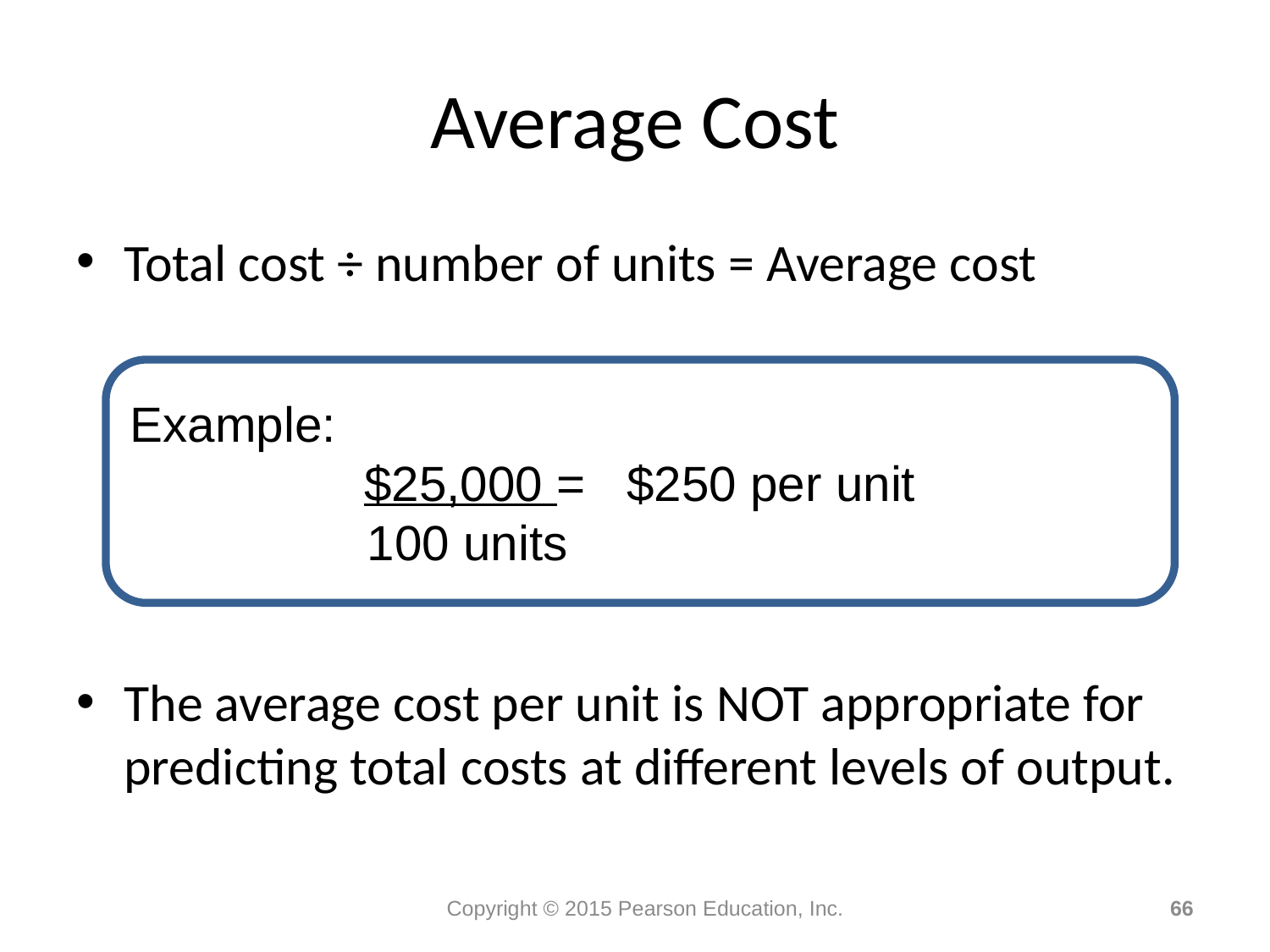

# Average Cost
Total cost ÷ number of units = Average cost

The average cost per unit is NOT appropriate for predicting total costs at different levels of output.

Example:
$25,000 =   $250 per unit
	        100 units

Copyright © 2015 Pearson Education, Inc.
66